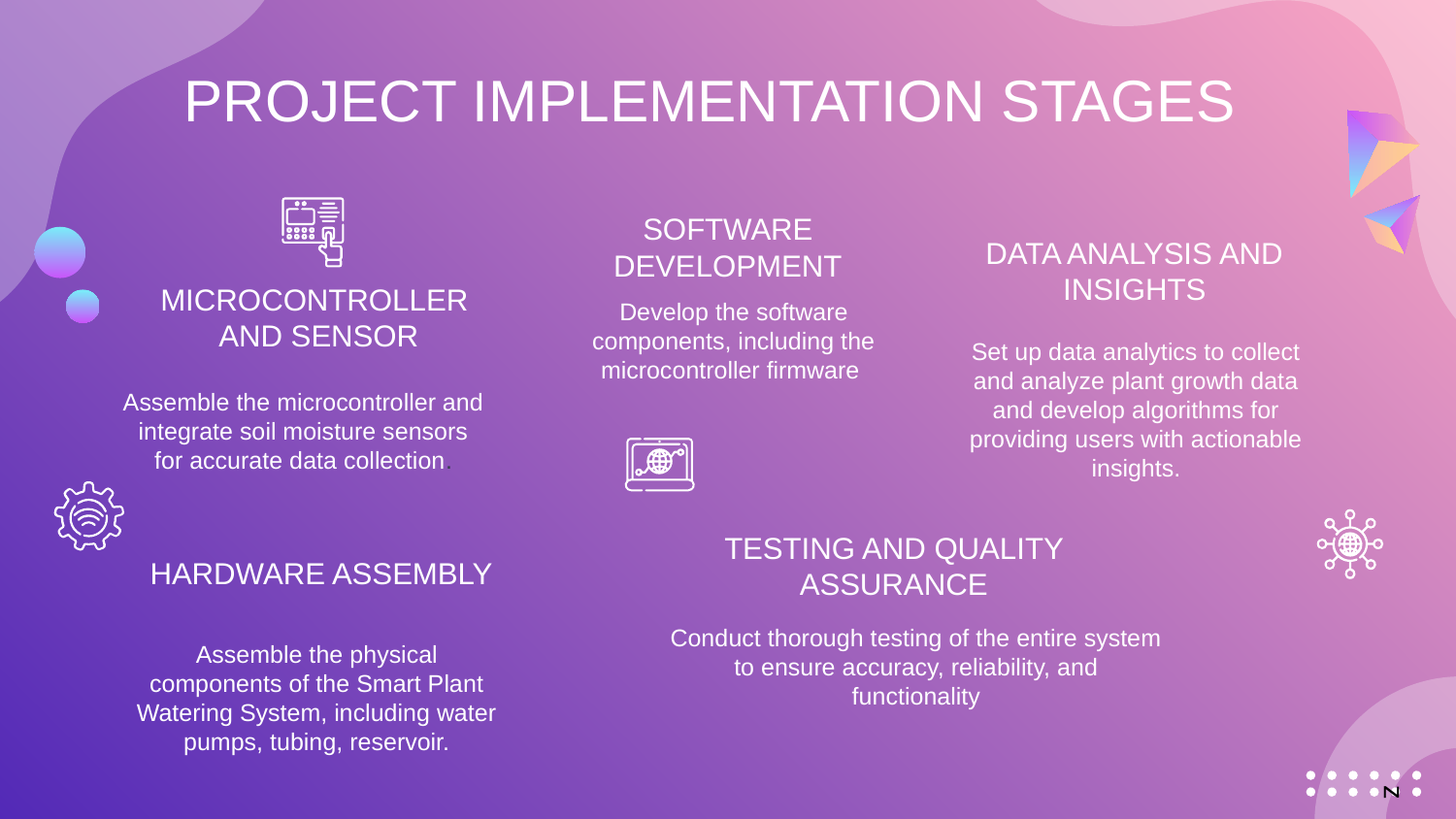

# PROJECT IMPLEMENTATION STAGES

SOFTWARE DEVELOPMENT

DATA ANALYSIS AND INSIGHTS

MICROCONTROLLER
 AND SENSOR
Develop the software components, including the microcontroller firmware
Set up data analytics to collect and analyze plant growth data and develop algorithms for providing users with actionable insights.
Assemble the microcontroller and integrate soil moisture sensors for accurate data collection.

TESTING AND QUALITY ASSURANCE
HARDWARE ASSEMBLY
Conduct thorough testing of the entire system to ensure accuracy, reliability, and functionality
Assemble the physical components of the Smart Plant Watering System, including water pumps, tubing, reservoir.

z